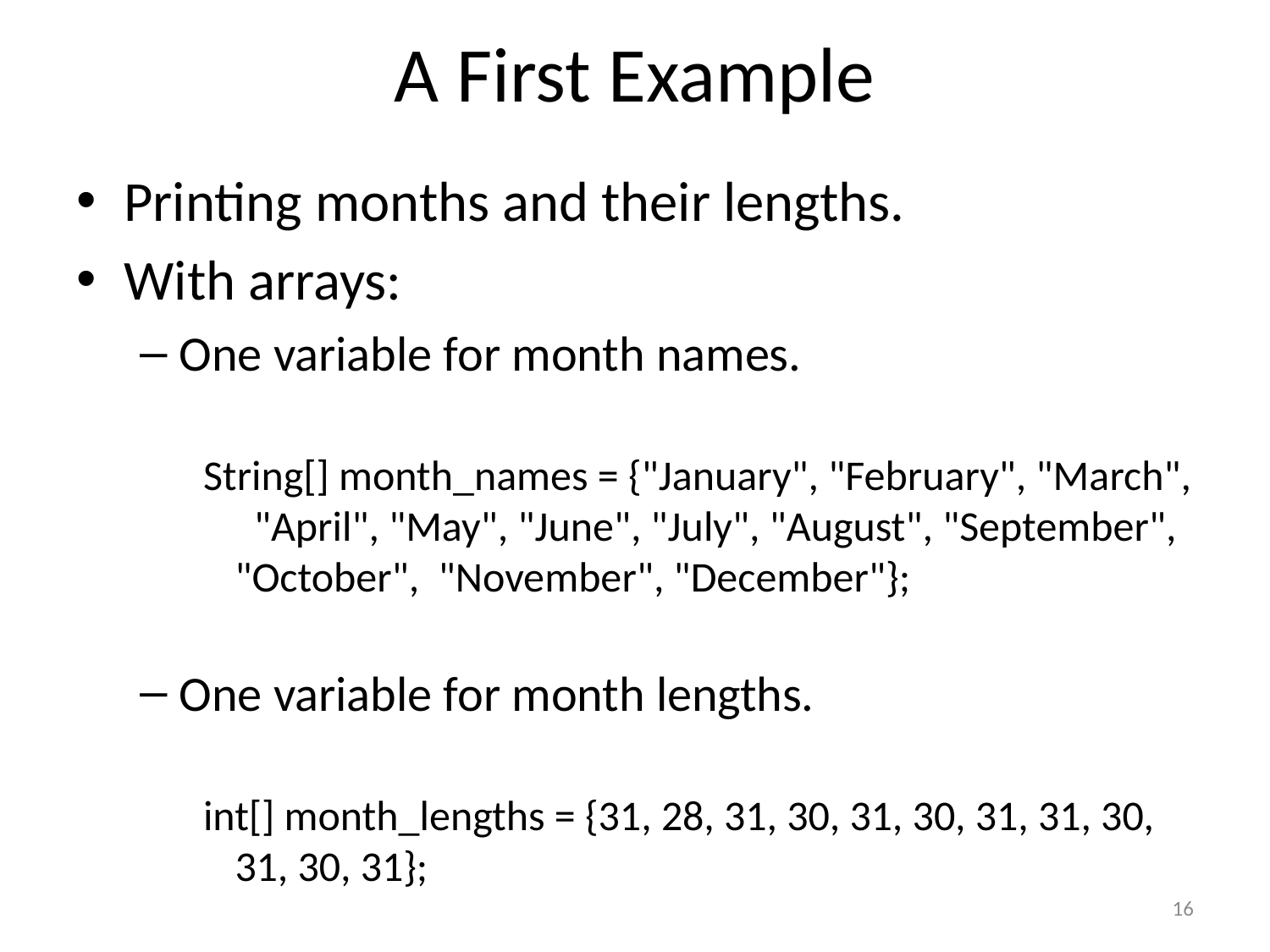

# A First Example
Printing months and their lengths.
With arrays:
One variable for month names.
String[] month_names = {"January", "February", "March",   "April", "May", "June", "July", "August", "September", "October",  "November", "December"};
One variable for month lengths.
int[] month_lengths = {31, 28, 31, 30, 31, 30, 31, 31, 30, 31, 30, 31};

16